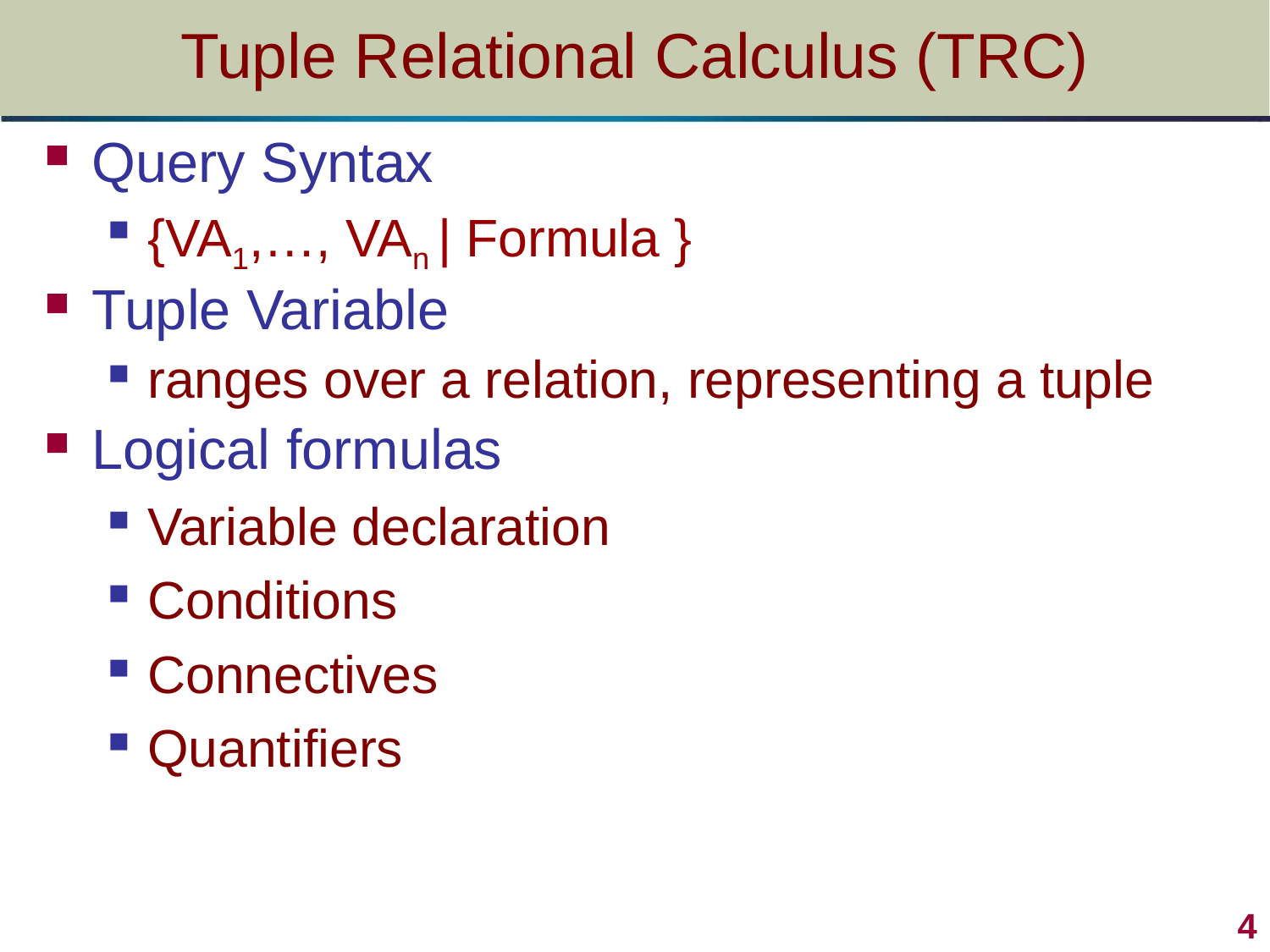

# Tuple Relational Calculus (TRC)
Query Syntax
{VA1,…, VAn | Formula }
Tuple Variable
ranges over a relation, representing a tuple
Logical formulas
Variable declaration
Conditions
Connectives
Quantifiers
4